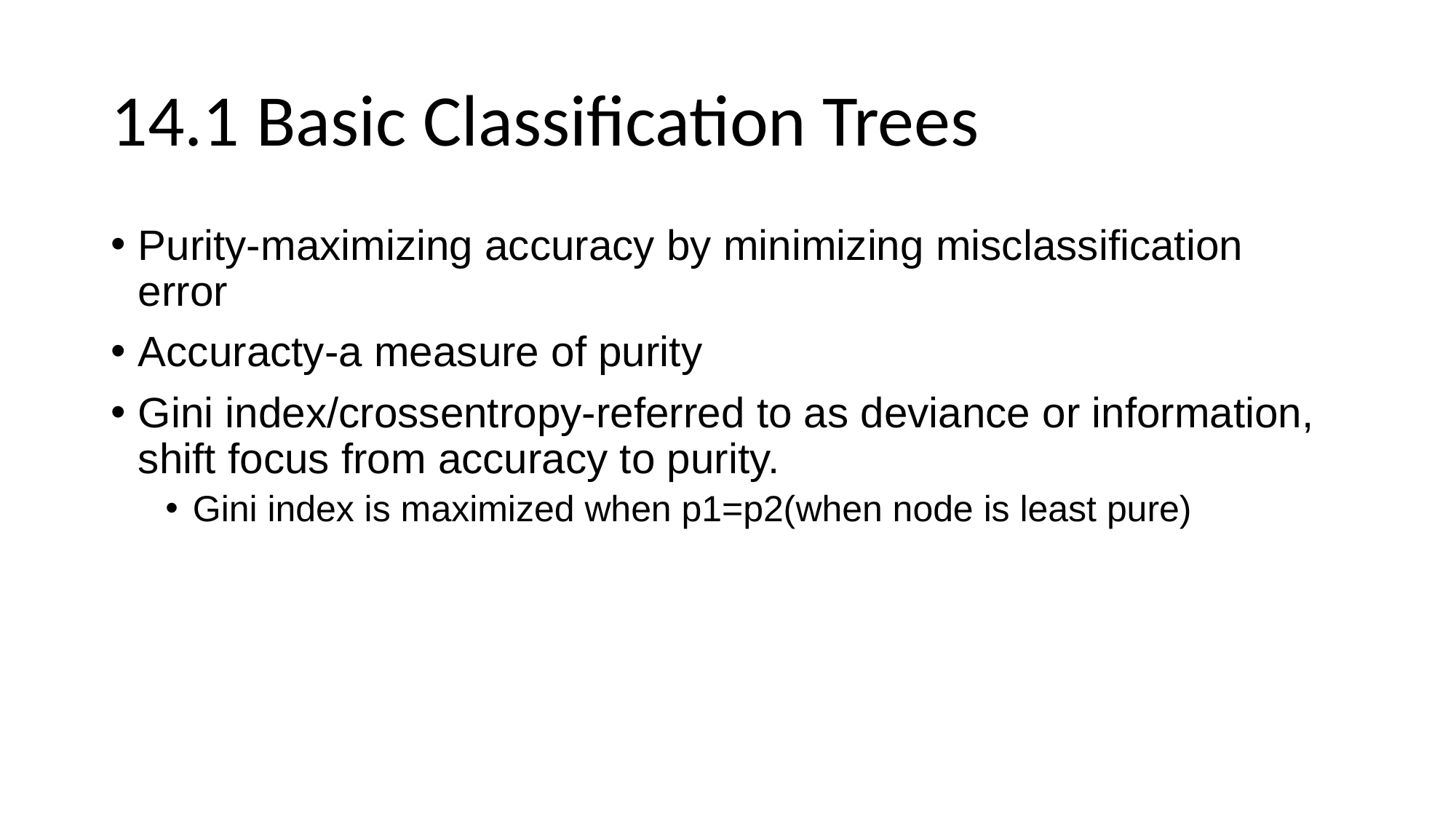

# 14.1 Basic Classification Trees
Purity-maximizing accuracy by minimizing misclassification error
Accuracty-a measure of purity
Gini index/crossentropy-referred to as deviance or information, shift focus from accuracy to purity.
Gini index is maximized when p1=p2(when node is least pure)